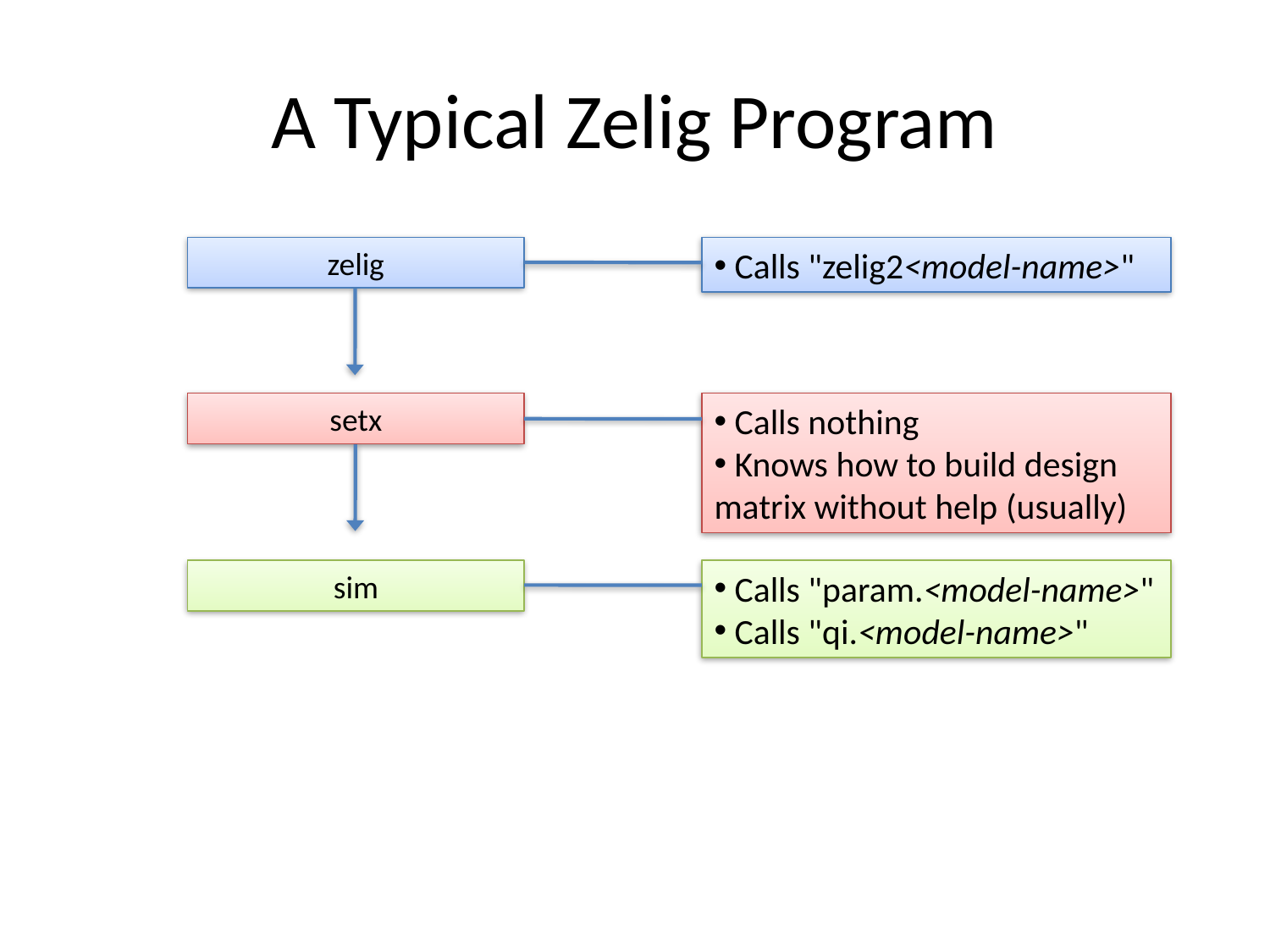

# A Typical Zelig Program
zelig
 Calls "zelig2<model-name>"
setx
 Calls nothing
 Knows how to build design matrix without help (usually)
sim
 Calls "param.<model-name>"
 Calls "qi.<model-name>"